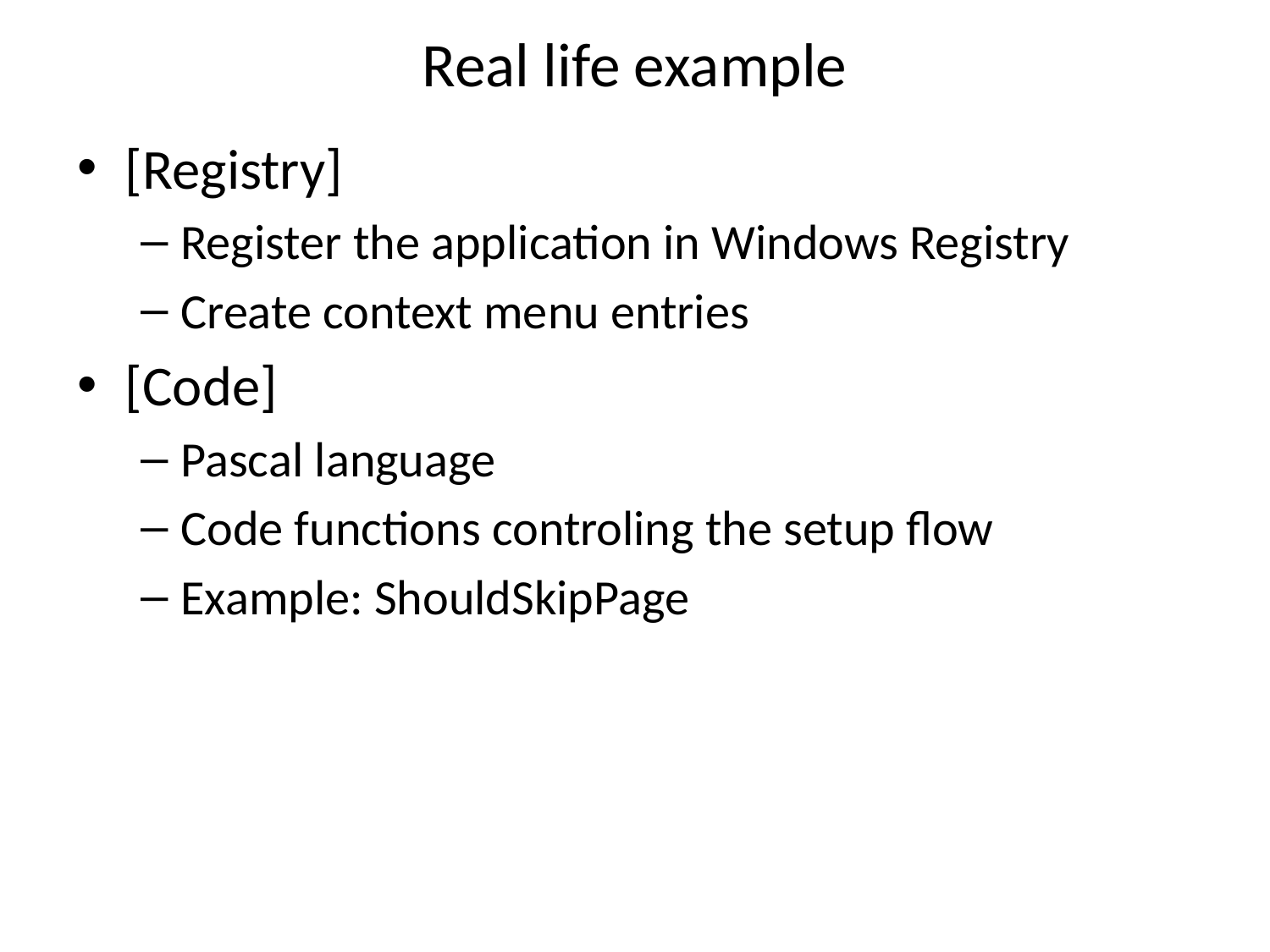

# Real life example
[Registry]
Register the application in Windows Registry
Create context menu entries
[Code]
Pascal language
Code functions controling the setup flow
Example: ShouldSkipPage